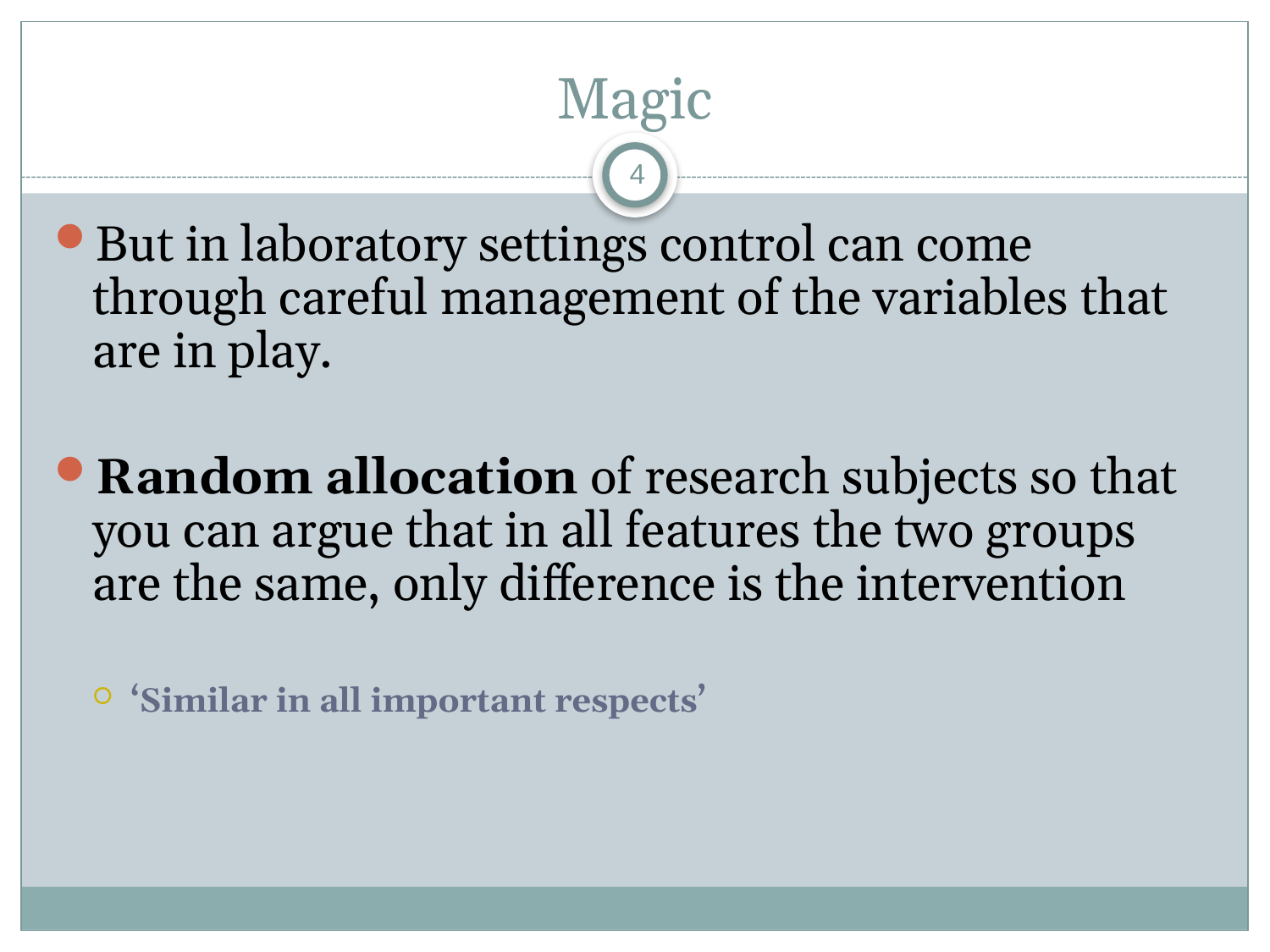

# Magic
4
But in laboratory settings control can come through careful management of the variables that are in play.

Random allocation of research subjects so that you can argue that in all features the two groups are the same, only difference is the intervention

‘Similar in all important respects’